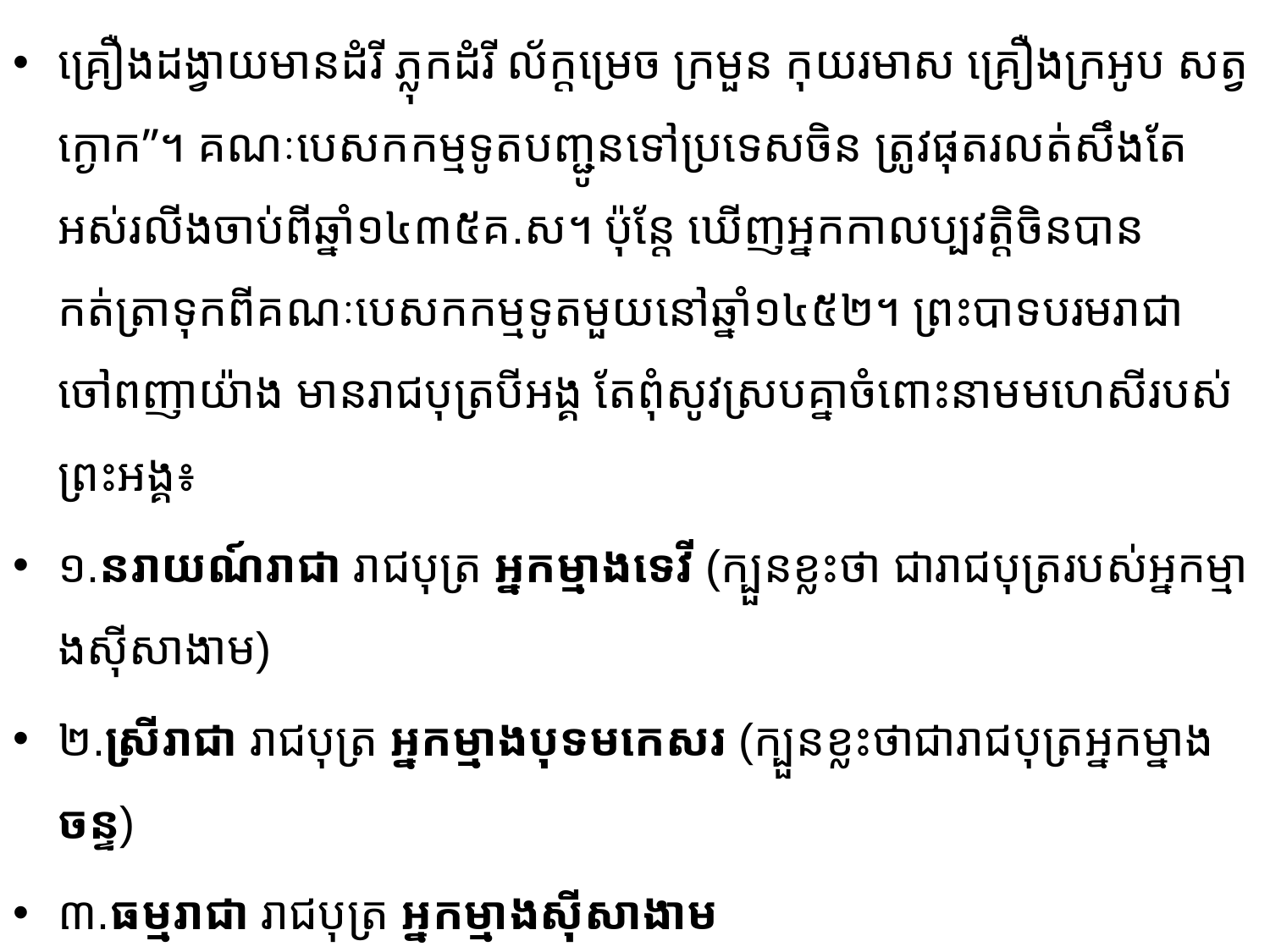

គ្រឿង​ដង្វាយ​មានដំរី ភ្លុកដំរី ល័ក្ដម្រេច ក្រមួន កុយរមាស គ្រឿងក្រអូប សត្វក្ងោក”។ គណៈបេស​ក​កម្ម​ទូត​បញ្ជូន​ទៅ​ប្រទេសចិន ត្រូវផុតរលត់សឹងតែអស់រលីងចាប់ពីឆ្នាំ១៤៣៥គ.ស។ ប៉ុន្តែ ឃើញអ្នកកាលប្បវត្តិ​ចិន​បាន​កត់ត្រា​ទុក​ពីគណៈបេសកកម្មទូតមួយនៅឆ្នាំ១៤៥២។ ព្រះបាទបរមរាជាចៅពញាយ៉ាង មានរាជបុត្របីអង្គ តែពុំសូវ​ស្របគ្នាចំពោះនាមមហេសីរបស់ព្រះអង្គ៖
១.នរាយណ៍រាជា រាជបុត្រ អ្នកម្មាងទេវី (ក្បួនខ្លះថា ជារាជបុត្ររបស់អ្នកម្មាងស៊ីសាងាម)
២.ស្រីរាជា រាជបុត្រ អ្នកម្មាងបុទមកេសរ (ក្បួនខ្លះថាជារាជបុត្រអ្នកម្នាងចន្ទ)
៣.ធម្មរាជា រាជបុត្រ អ្នកម្មាងស៊ីសាងាម